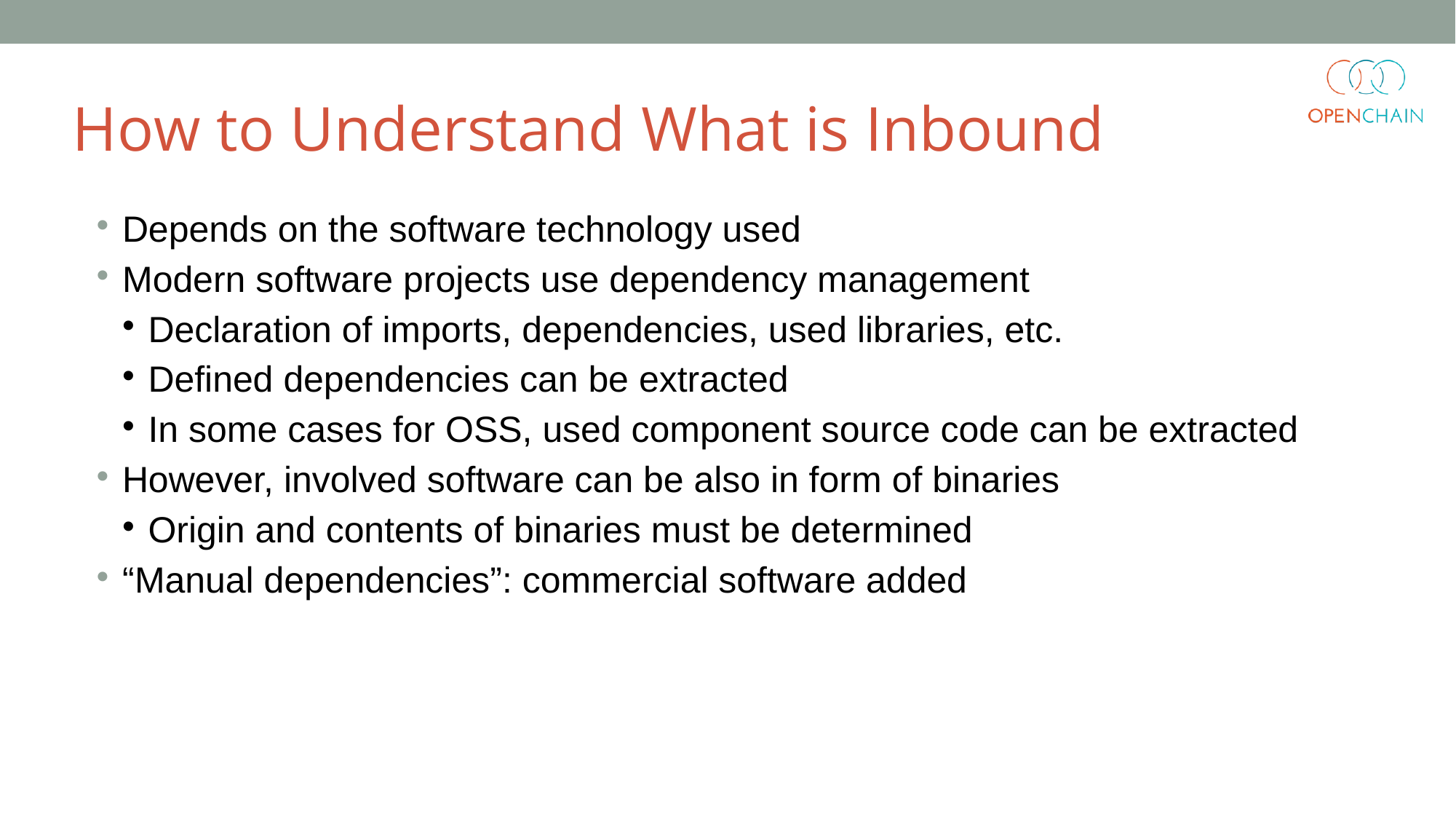

How to Understand What is Inbound
Depends on the software technology used
Modern software projects use dependency management
Declaration of imports, dependencies, used libraries, etc.
Defined dependencies can be extracted
In some cases for OSS, used component source code can be extracted
However, involved software can be also in form of binaries
Origin and contents of binaries must be determined
“Manual dependencies”: commercial software added